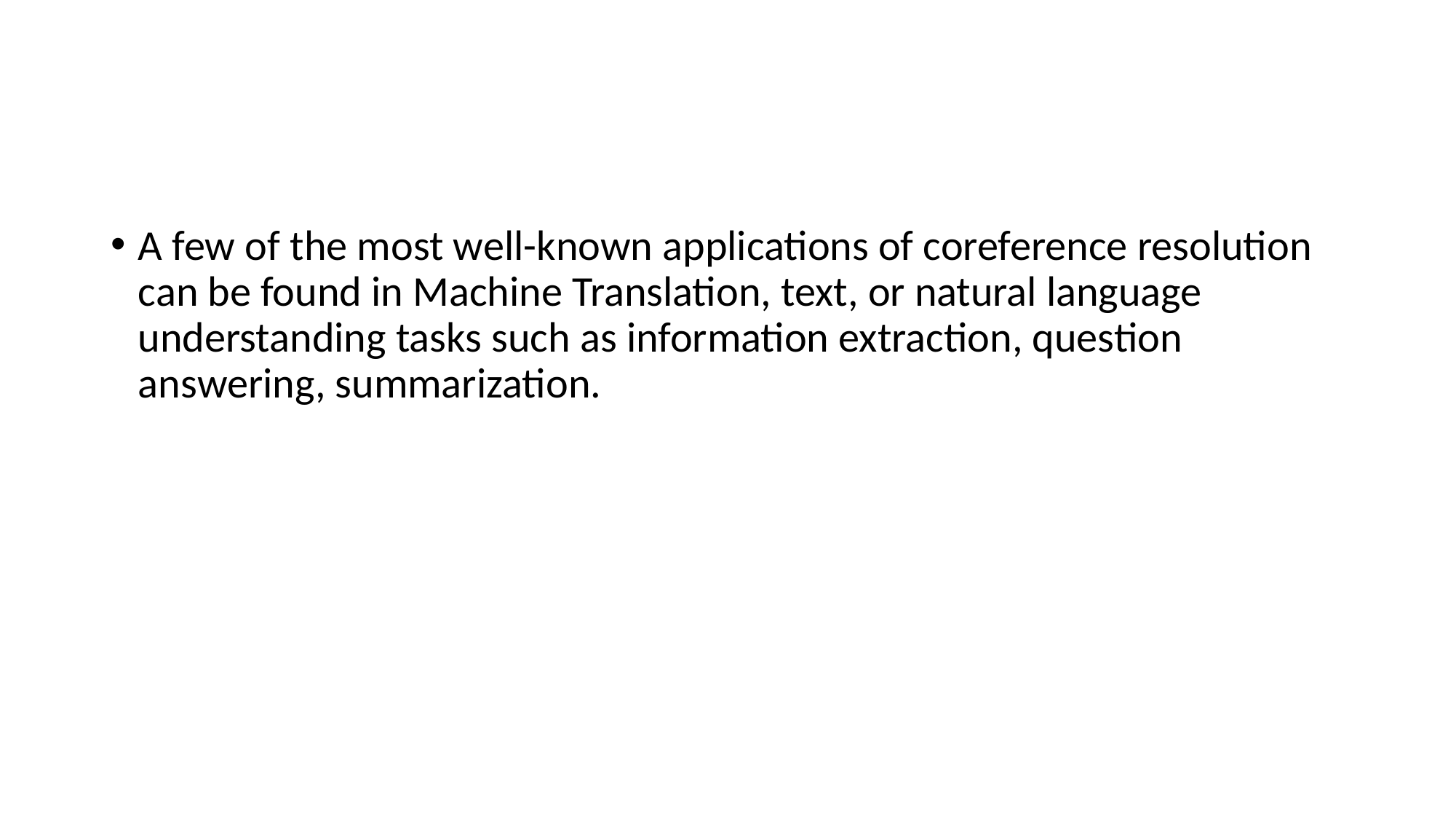

#
A few of the most well-known applications of coreference resolution can be found in Machine Translation, text, or natural language understanding tasks such as information extraction, question answering, summarization.